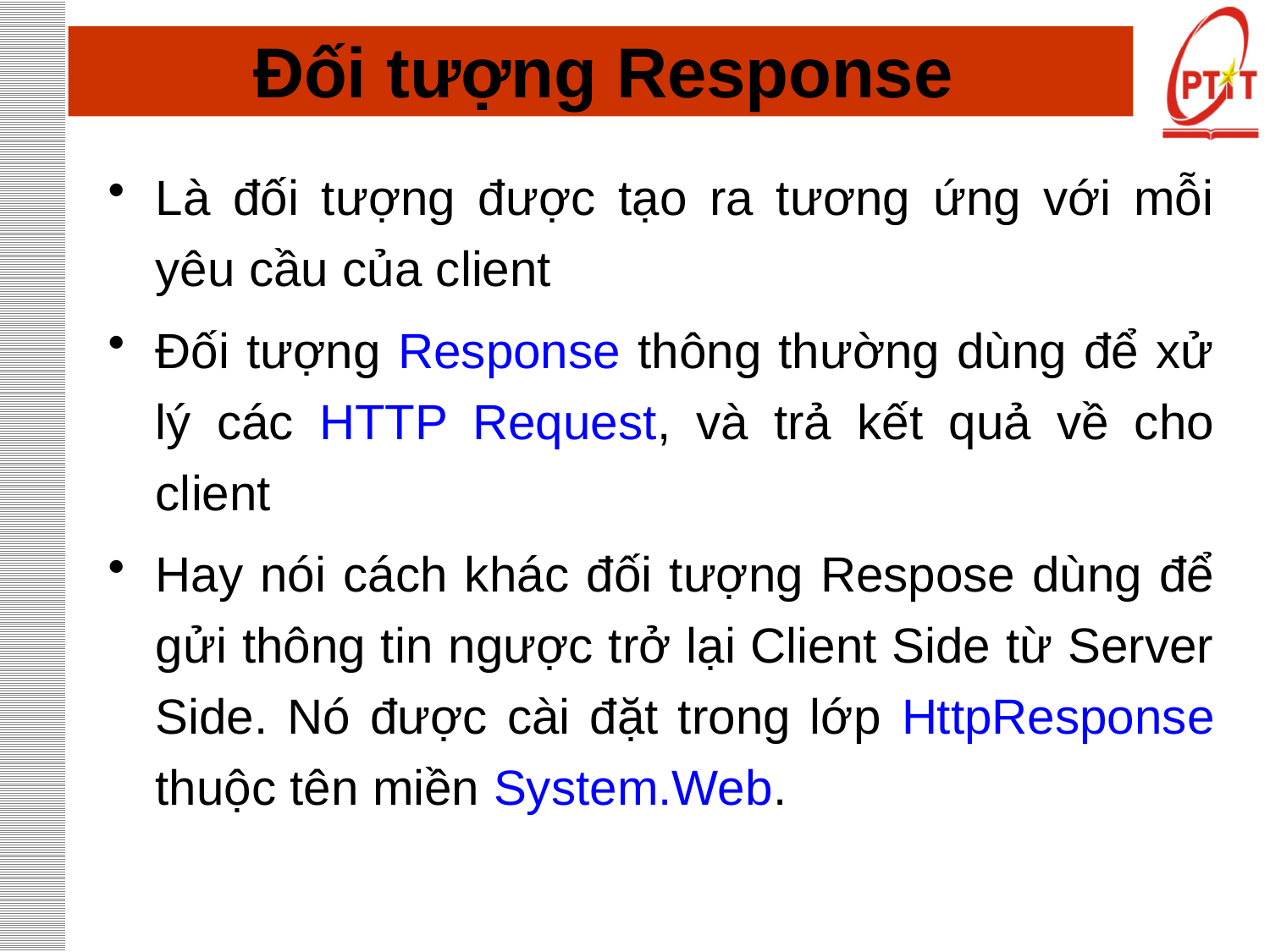

# Đối tượng Response
Là đối tượng được tạo ra tương ứng với mỗi yêu cầu của client
Đối tượng Response thông thường dùng để xử lý các HTTP Request, và trả kết quả về cho client
Hay nói cách khác đối tượng Respose dùng để gửi thông tin ngược trở lại Client Side từ Server Side. Nó được cài đặt trong lớp HttpResponse thuộc tên miền System.Web.